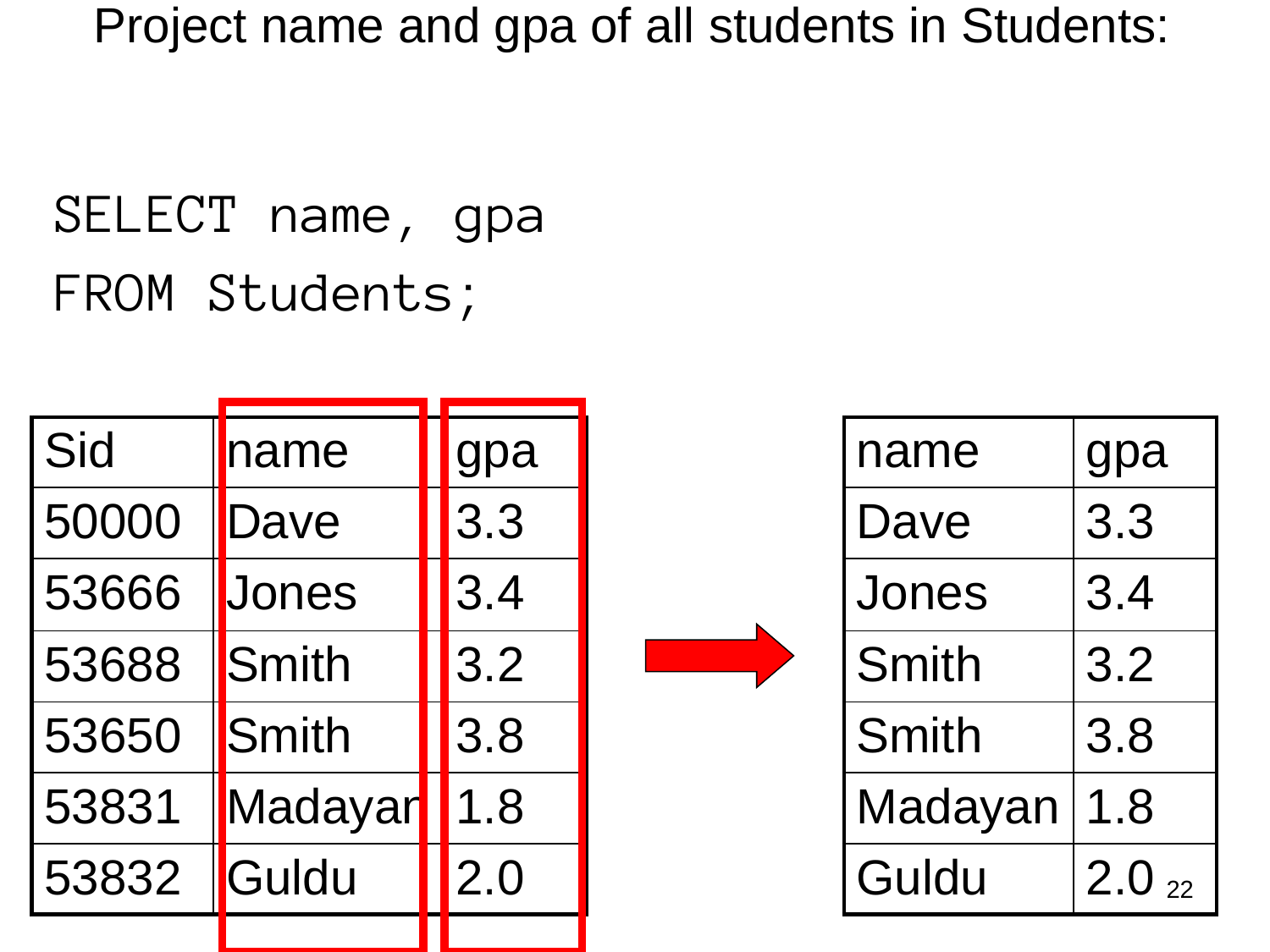

# Project name and gpa of all students in Students:
SELECT name, gpa
FROM Students;

| Sid | name | gpa |
| --- | --- | --- |
| 50000 | Dave | 3.3 |
| 53666 | Jones | 3.4 |
| 53688 | Smith | 3.2 |
| 53650 | Smith | 3.8 |
| 53831 | Madayan | 1.8 |
| 53832 | Guldu | 2.0 |
| name | gpa |
| --- | --- |
| Dave | 3.3 |
| Jones | 3.4 |
| Smith | 3.2 |
| Smith | 3.8 |
| Madayan | 1.8 |
| Guldu | 2.0 |

22